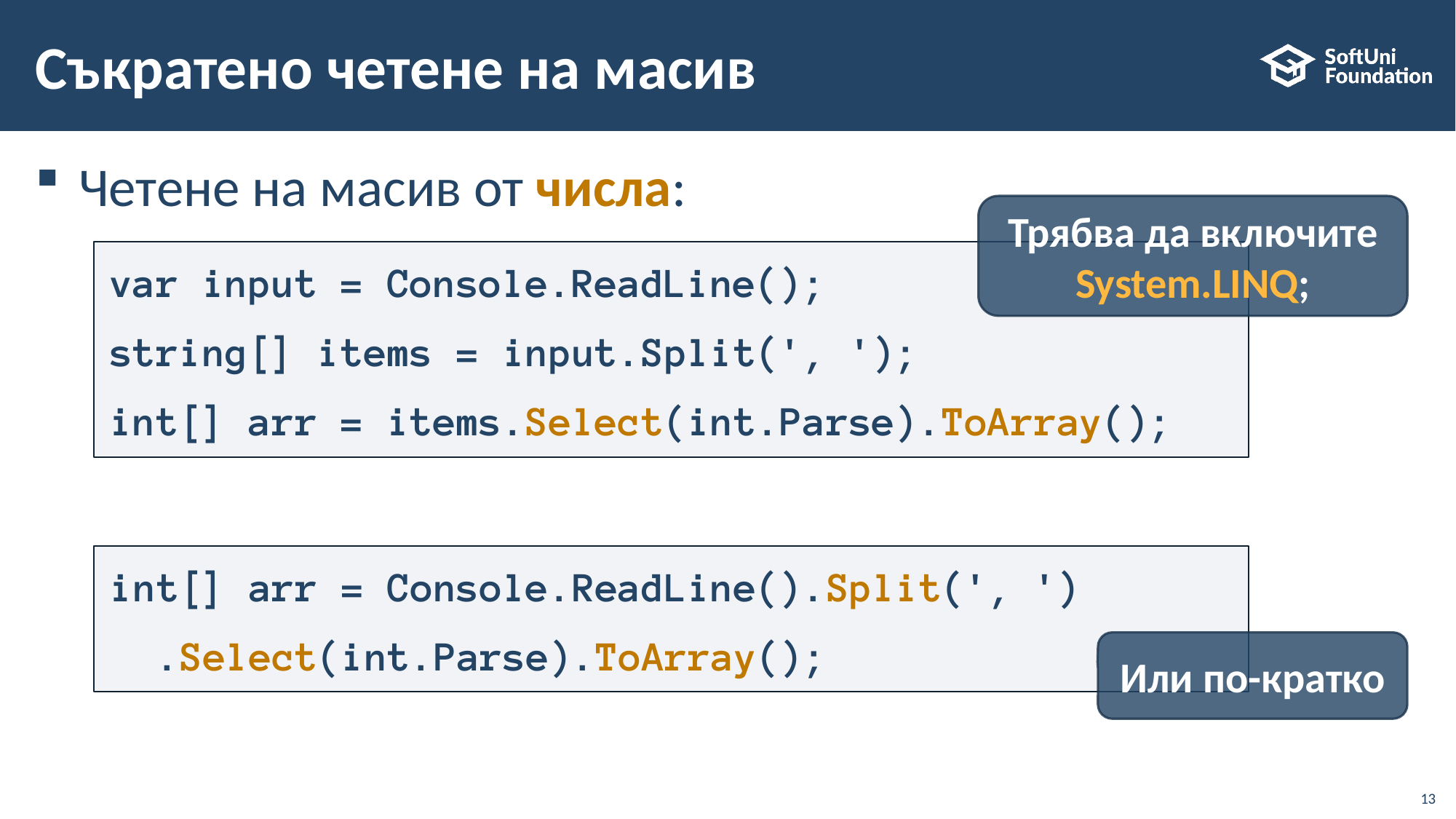

# Съкратено четене на масив
Четене на масив от числа:
Трябва да включите System.LINQ;
var input = Console.ReadLine();
string[] items = input.Split(', ');
int[] arr = items.Select(int.Parse).ToArray();
int[] arr = Console.ReadLine().Split(', ')
  .Select(int.Parse).ToArray();
Или по-кратко
13